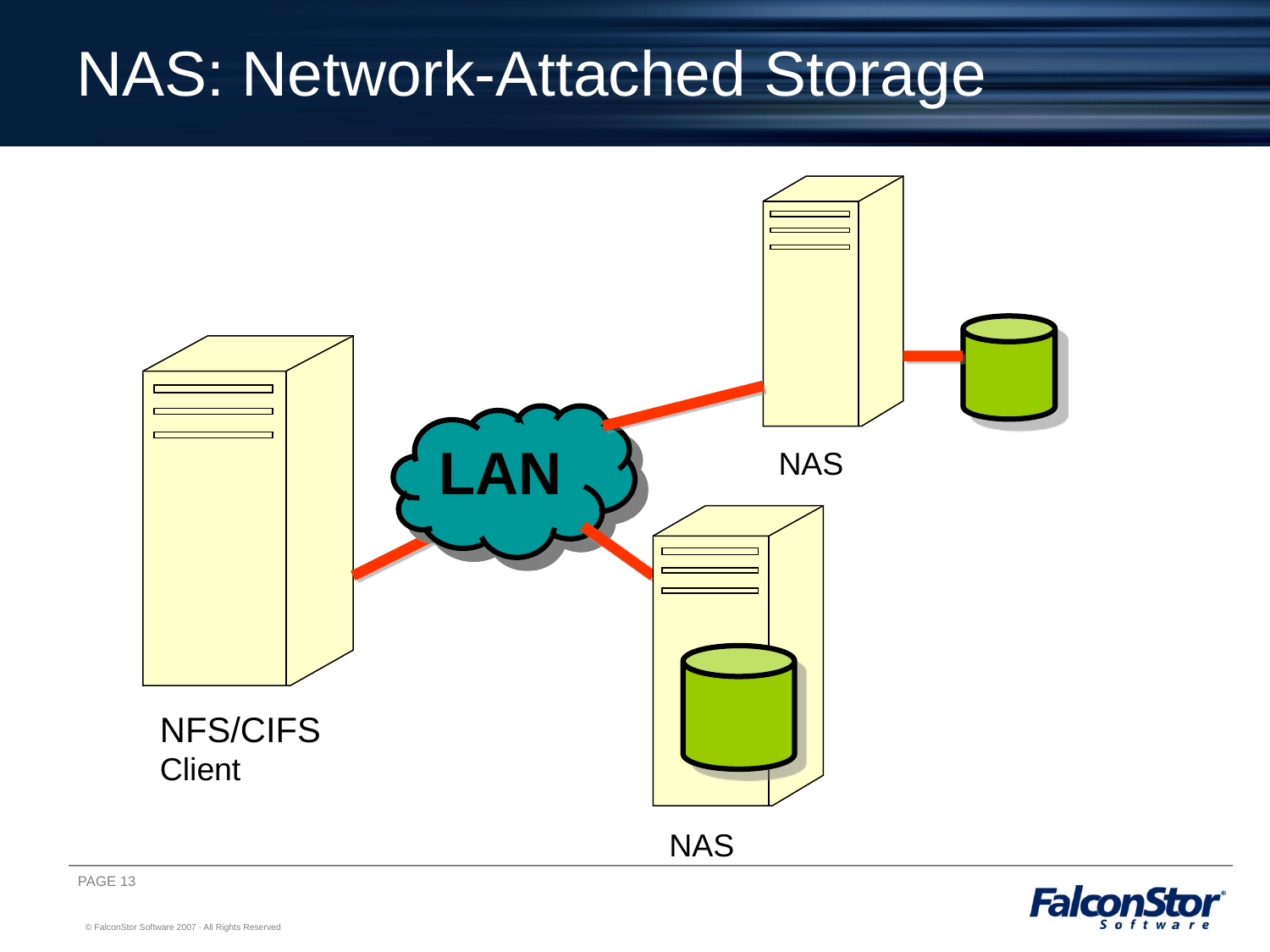

# NAS: Network-Attached Storage
NAS

NFS/CIFS
Client

LAN
NAS